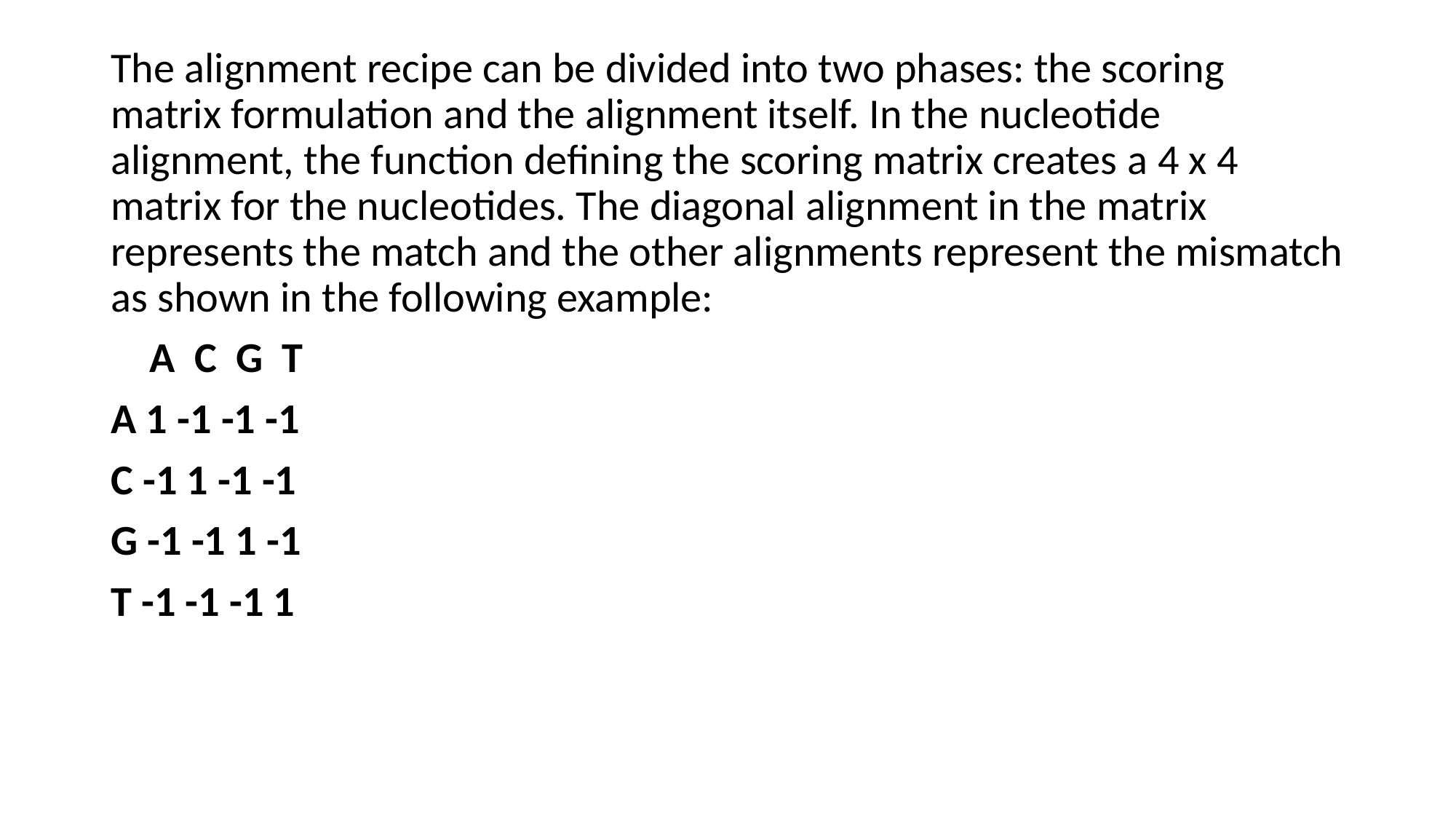

The alignment recipe can be divided into two phases: the scoring matrix formulation and the alignment itself. In the nucleotide alignment, the function defining the scoring matrix creates a 4 x 4 matrix for the nucleotides. The diagonal alignment in the matrix represents the match and the other alignments represent the mismatch as shown in the following example:
    A  C  G  T
A 1 -1 -1 -1
C -1 1 -1 -1
G -1 -1 1 -1
T -1 -1 -1 1